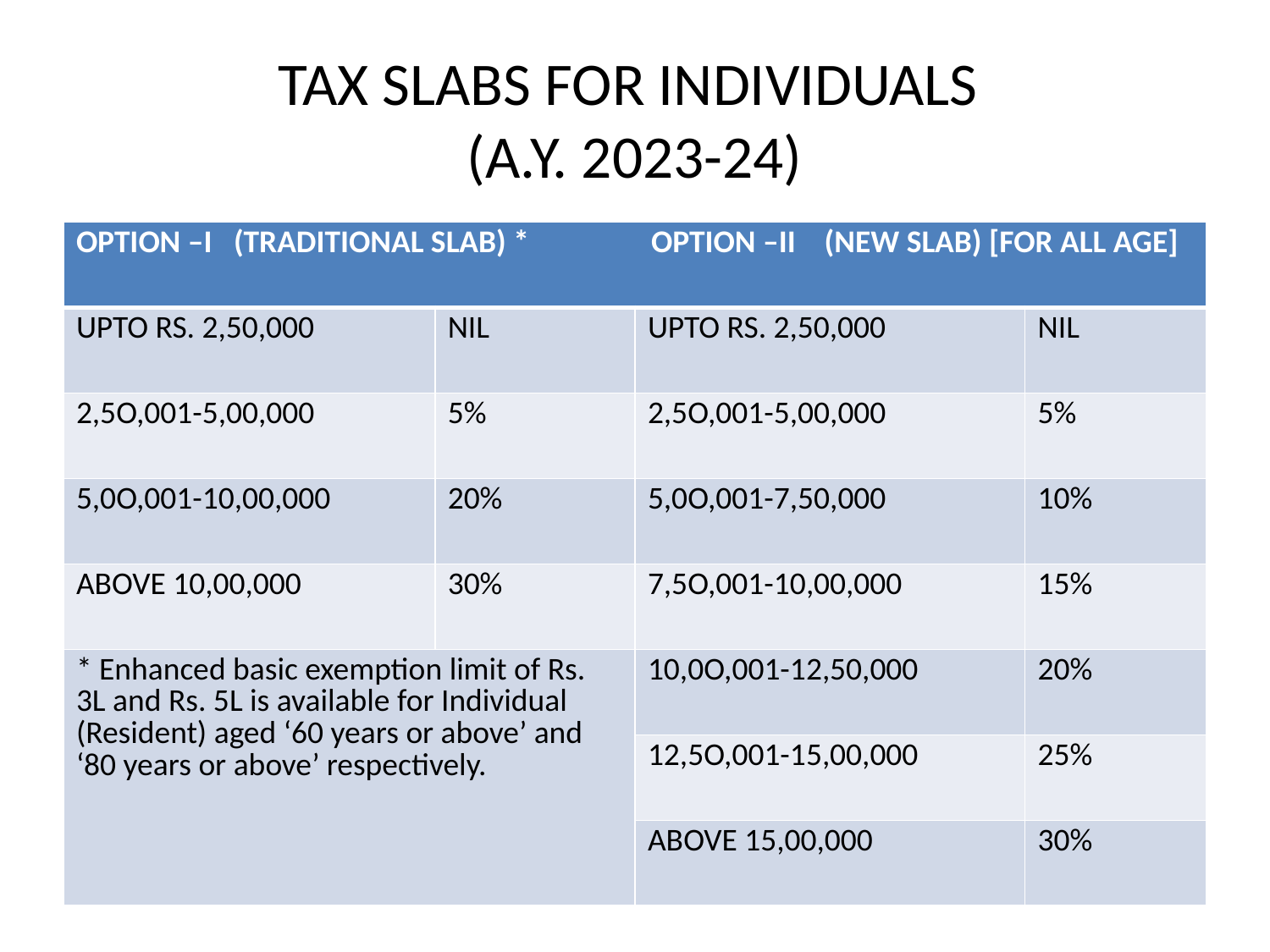

# TAX SLABS FOR INDIVIDUALS (A.Y. 2023-24)
| OPTION –I (TRADITIONAL SLAB) \* OPTION –II (NEW SLAB) [FOR ALL AGE] |  |  |  |
| --- | --- | --- | --- |
| UPTO RS. 2,50,000 | NIL | UPTO RS. 2,50,000 | NIL |
| 2,5O,001-5,00,000 | 5% | 2,5O,001-5,00,000 | 5% |
| 5,0O,001-10,00,000 | 20% | 5,0O,001-7,50,000 | 10% |
| ABOVE 10,00,000 | 30% | 7,5O,001-10,00,000 | 15% |
| \* Enhanced basic exemption limit of Rs. 3L and Rs. 5L is available for Individual (Resident) aged ‘60 years or above’ and ‘80 years or above’ respectively. |  | 10,0O,001-12,50,000 | 20% |
|  |  | 12,5O,001-15,00,000 | 25% |
|  |  | ABOVE 15,00,000 | 30% |